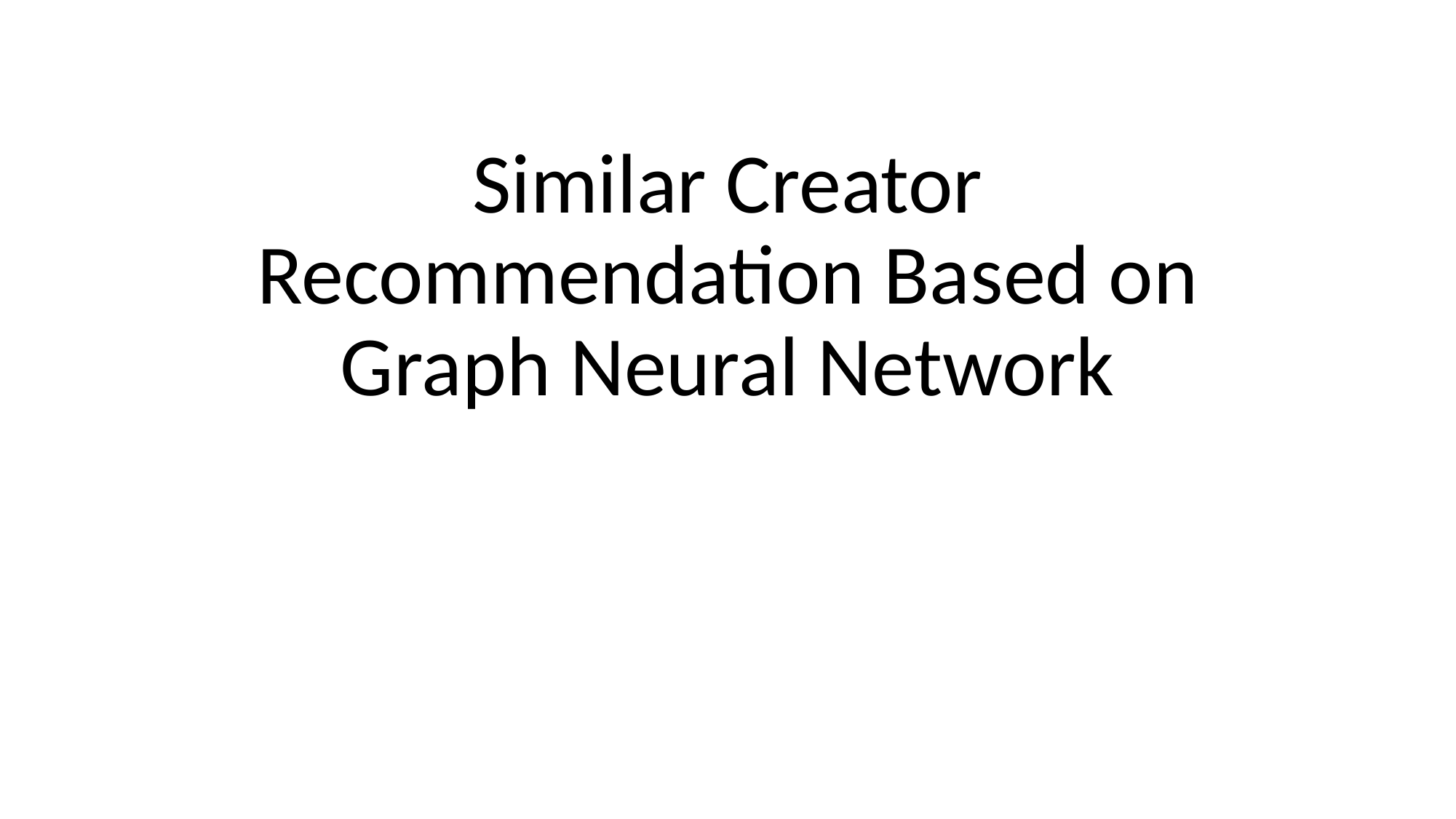

# Similar Creator Recommendation Based on Graph Neural Network